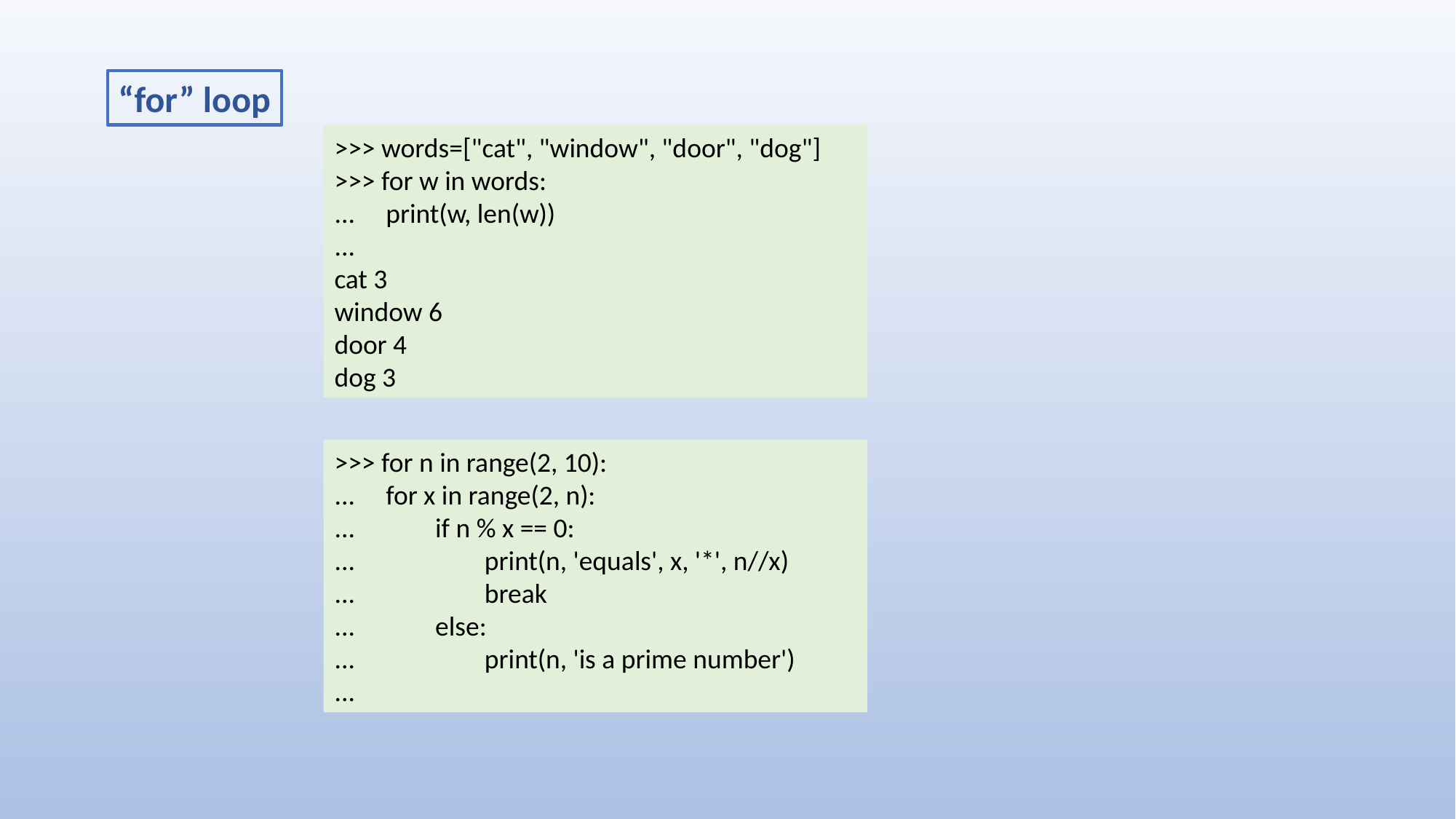

“for” loop
>>> words=["cat", "window", "door", "dog"]
>>> for w in words:
...     print(w, len(w))
...
cat 3
window 6
door 4
dog 3
>>> for n in range(2, 10):
...     for x in range(2, n):
...             if n % x == 0:
...                     print(n, 'equals', x, '*', n//x)
...                     break
...             else:
...                     print(n, 'is a prime number')
...